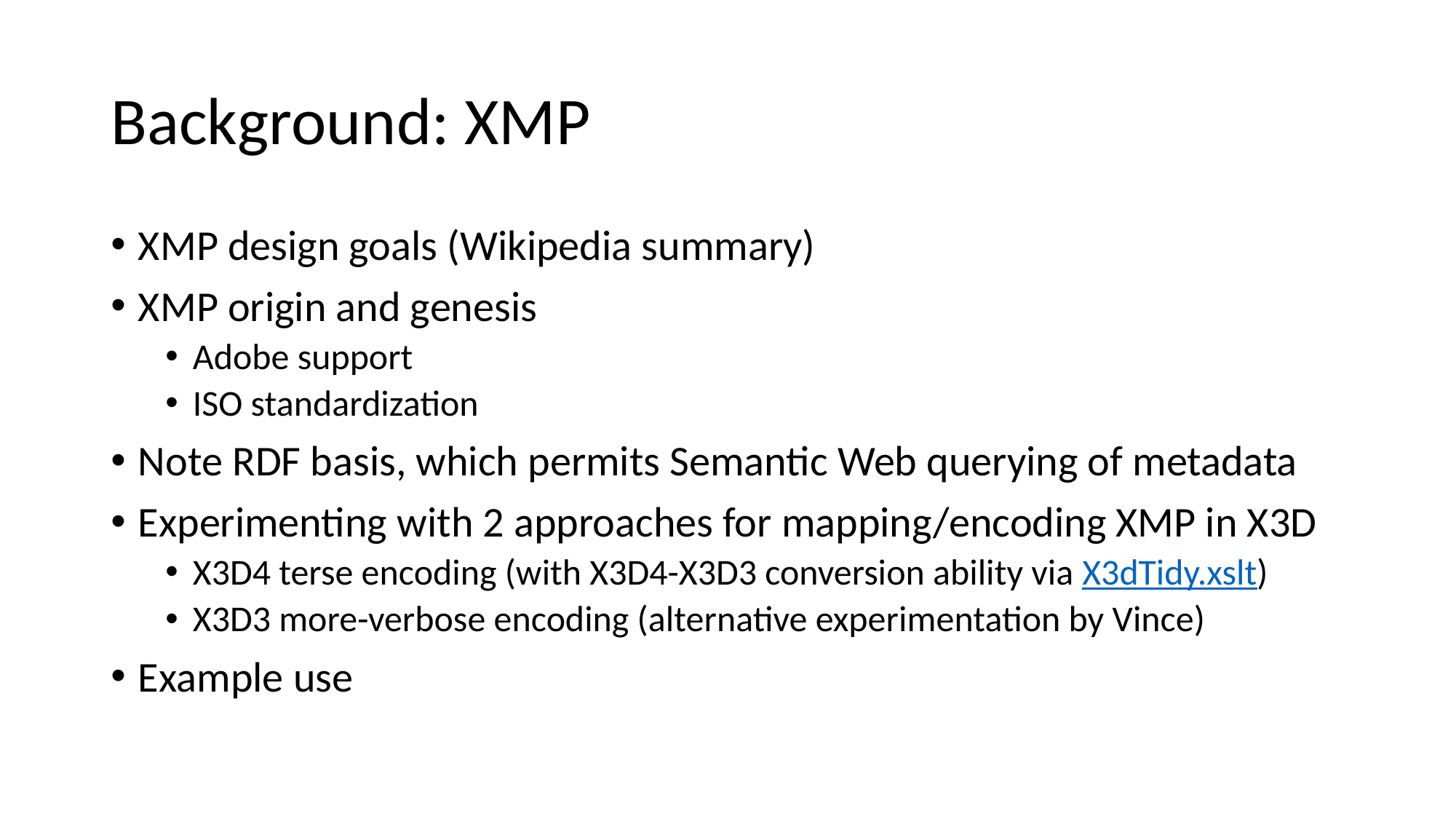

# Background: XMP
XMP design goals (Wikipedia summary)
XMP origin and genesis
Adobe support
ISO standardization
Note RDF basis, which permits Semantic Web querying of metadata
Experimenting with 2 approaches for mapping/encoding XMP in X3D
X3D4 terse encoding (with X3D4-X3D3 conversion ability via X3dTidy.xslt)
X3D3 more-verbose encoding (alternative experimentation by Vince)
Example use